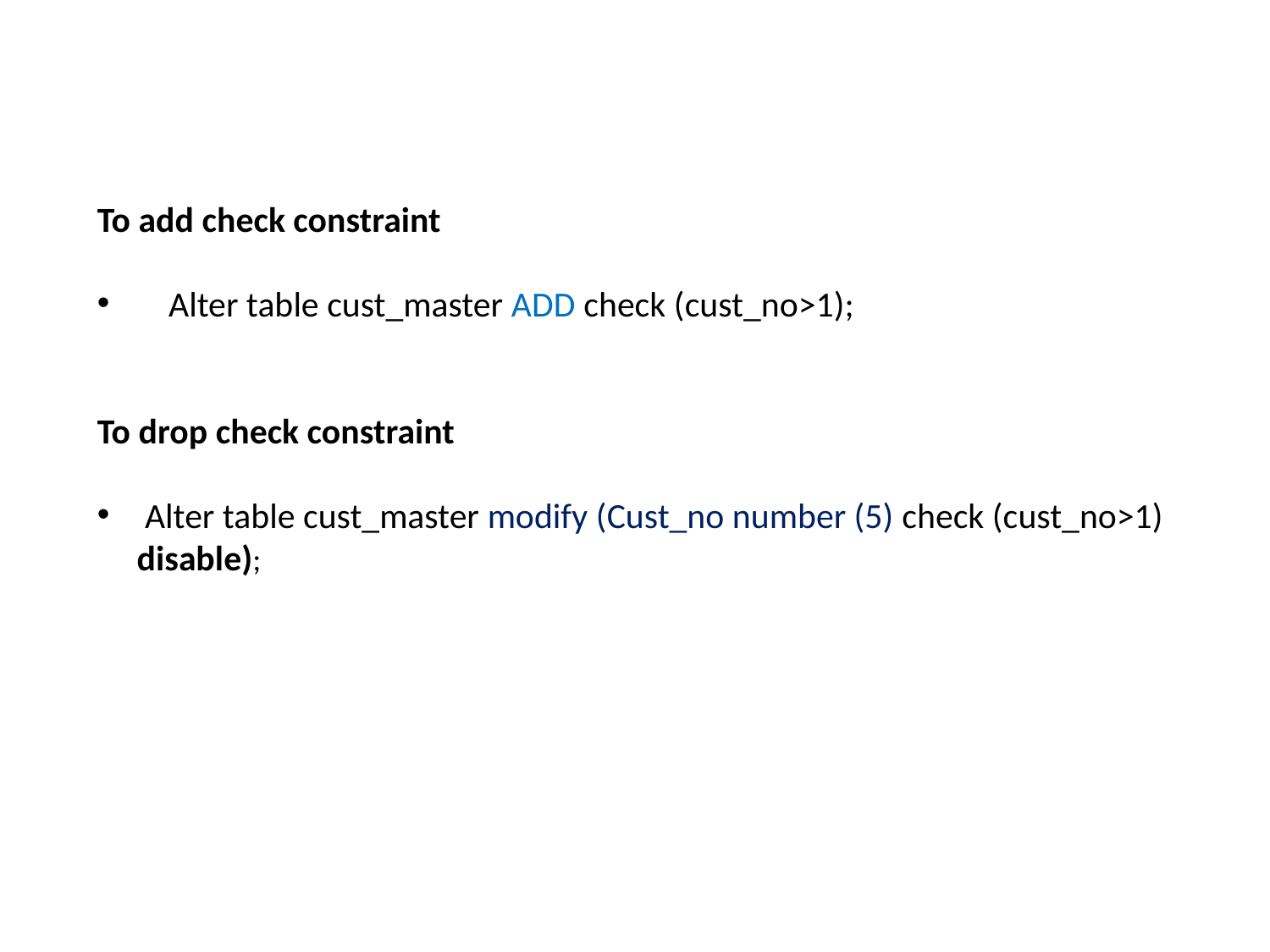

To add check constraint

 Alter table cust_master ADD check (cust_no>1);

To drop check constraint

 Alter table cust_master modify (Cust_no number (5) check (cust_no>1) disable);